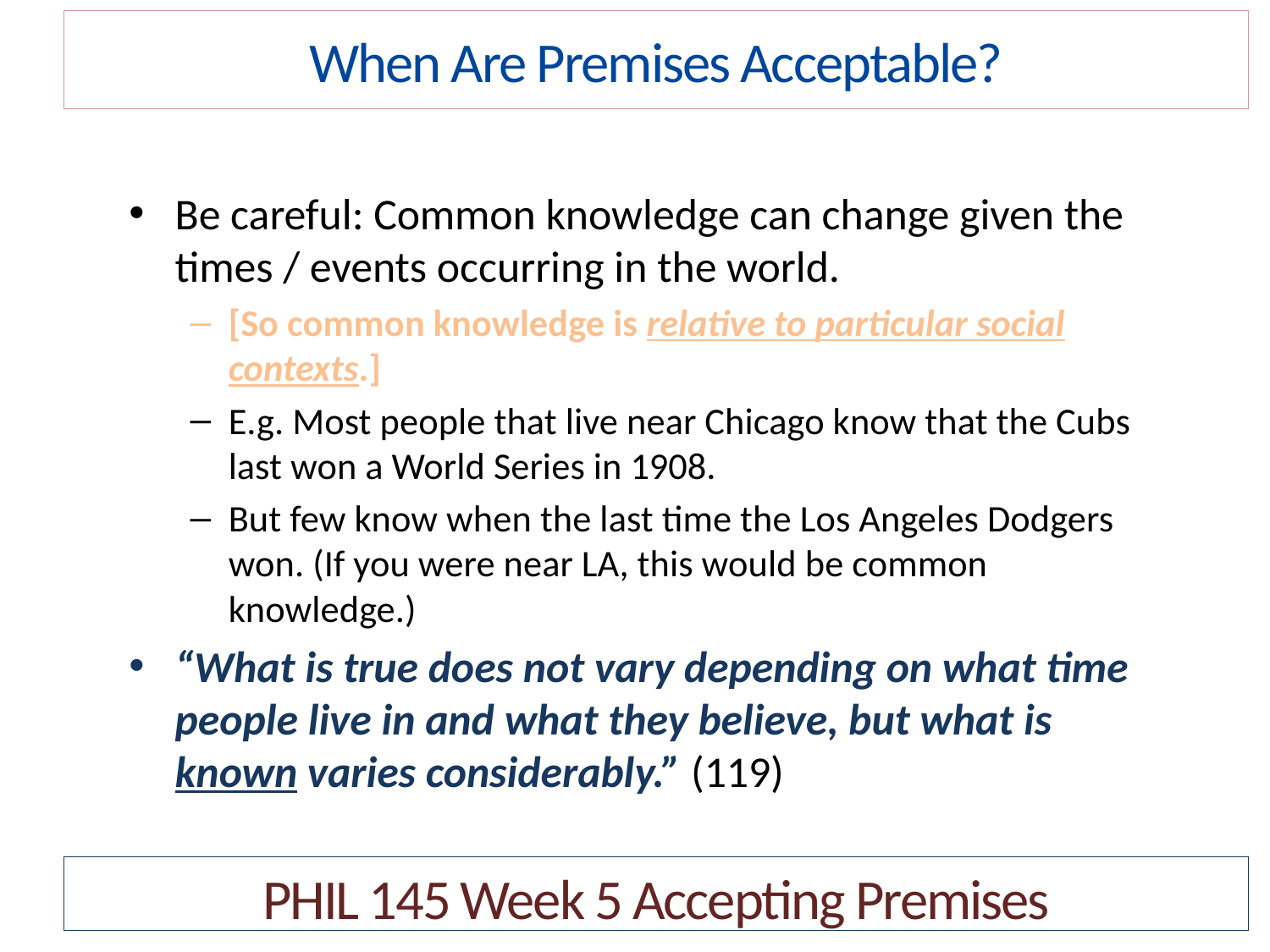

When Are Premises Acceptable?
Be careful: Common knowledge can change given the times / events occurring in the world.
[So common knowledge is relative to particular social contexts.]
E.g. Most people that live near Chicago know that the Cubs last won a World Series in 1908.
But few know when the last time the Los Angeles Dodgers won. (If you were near LA, this would be common knowledge.)
“What is true does not vary depending on what time people live in and what they believe, but what is known varies considerably.” (119)
PHIL 145 Week 5 Accepting Premises